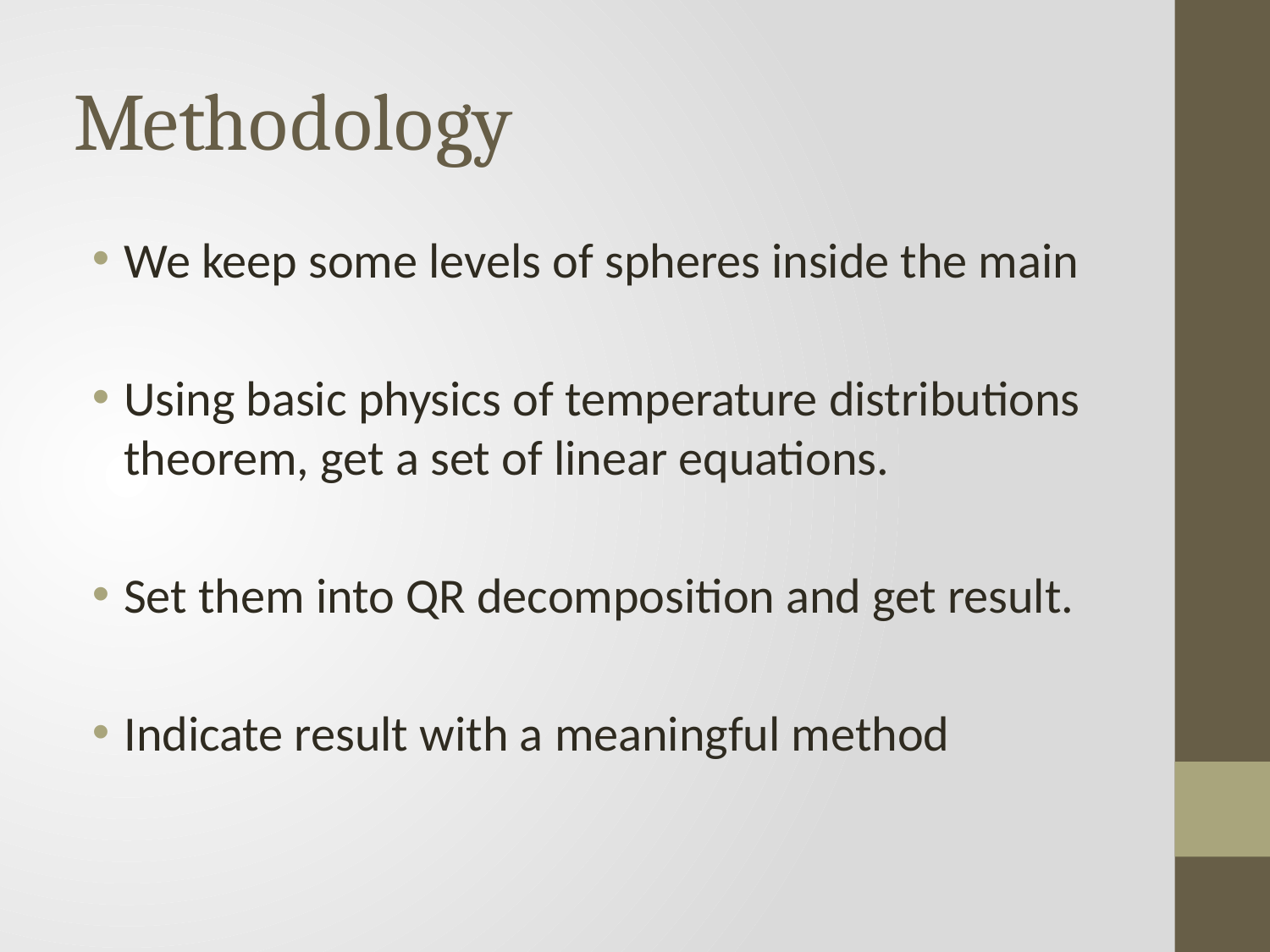

# Methodology
We keep some levels of spheres inside the main

Using basic physics of temperature distributions theorem, get a set of linear equations.

Set them into QR decomposition and get result.

Indicate result with a meaningful method